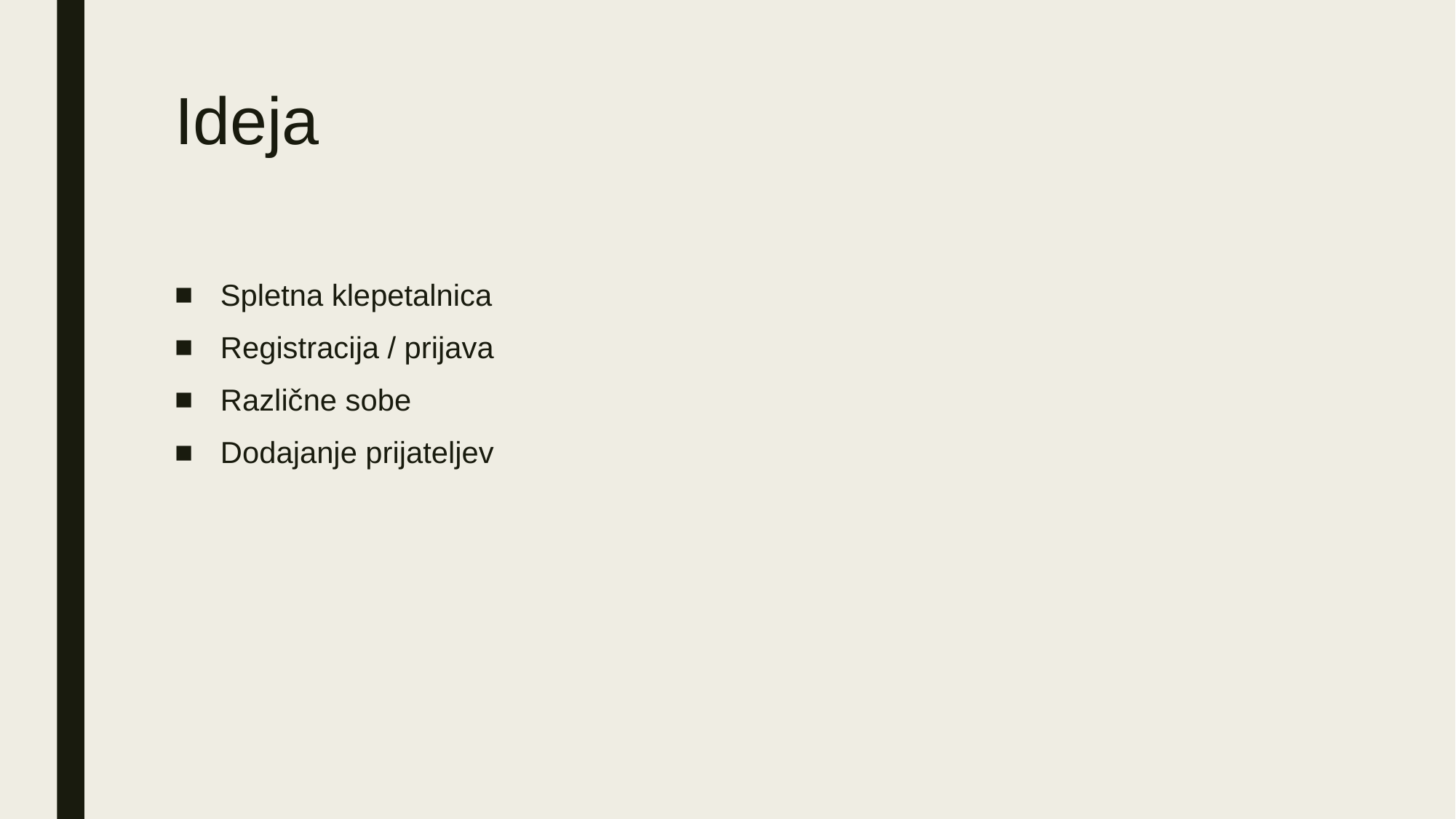

# Ideja
Spletna klepetalnica
Registracija / prijava
Različne sobe
Dodajanje prijateljev